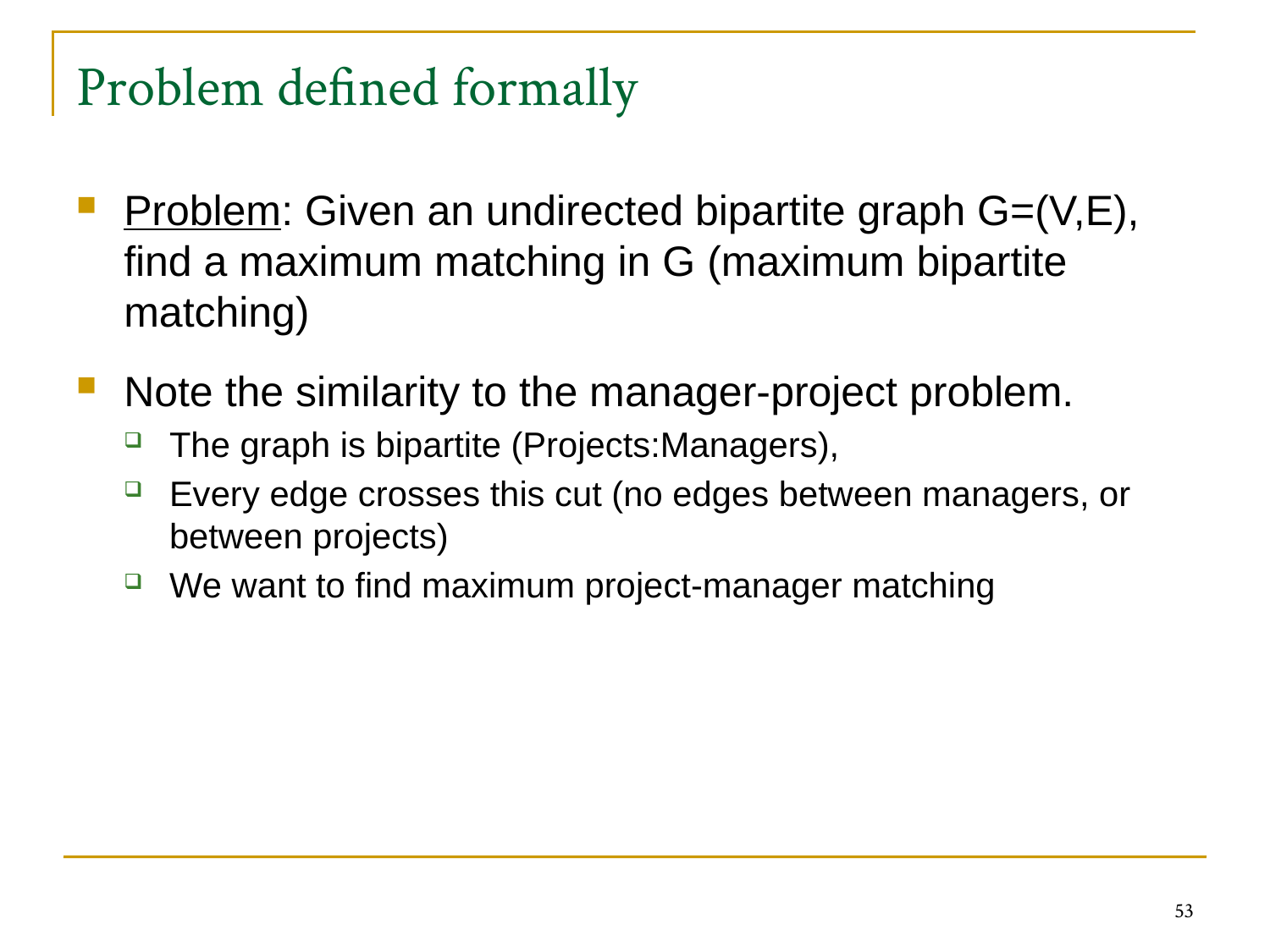

# Problem defined formally

Problem: Given an undirected bipartite graph G=(V,E), find a maximum matching in G (maximum bipartite matching)

Note the similarity to the manager-project problem.
The graph is bipartite (Projects:Managers),
Every edge crosses this cut (no edges between managers, or between projects)
We want to find maximum project-manager matching
53